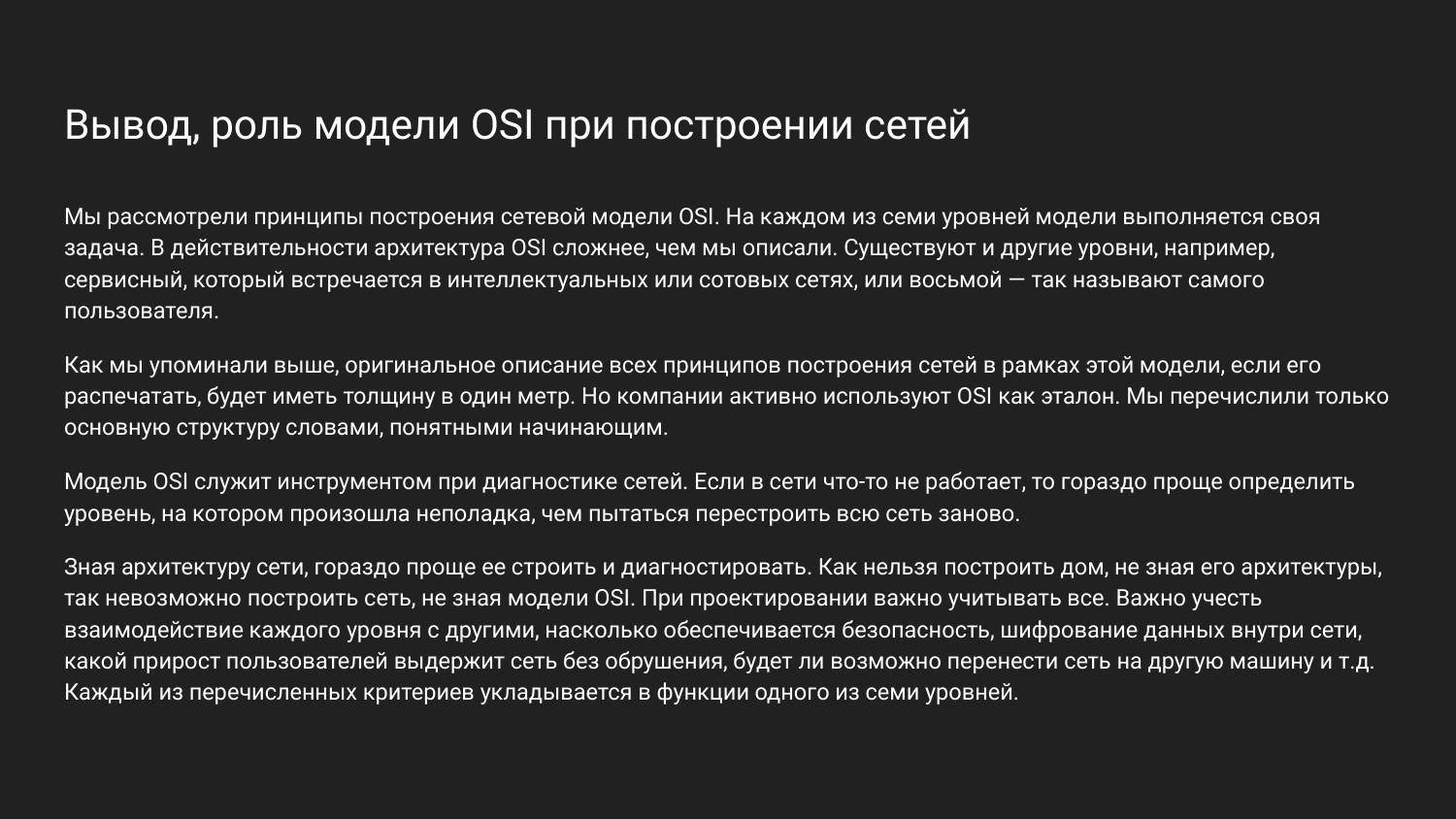

# Вывод, роль модели OSI при построении сетей

Мы рассмотрели принципы построения сетевой модели OSI. На каждом из семи уровней модели выполняется своя задача. В действительности архитектура OSI сложнее, чем мы описали. Существуют и другие уровни, например, сервисный, который встречается в интеллектуальных или сотовых сетях, или восьмой — так называют самого пользователя.
Как мы упоминали выше, оригинальное описание всех принципов построения сетей в рамках этой модели, если его распечатать, будет иметь толщину в один метр. Но компании активно используют OSI как эталон. Мы перечислили только основную структуру словами, понятными начинающим.
Модель OSI служит инструментом при диагностике сетей. Если в сети что-то не работает, то гораздо проще определить уровень, на котором произошла неполадка, чем пытаться перестроить всю сеть заново.
Зная архитектуру сети, гораздо проще ее строить и диагностировать. Как нельзя построить дом, не зная его архитектуры, так невозможно построить сеть, не зная модели OSI. При проектировании важно учитывать все. Важно учесть взаимодействие каждого уровня с другими, насколько обеспечивается безопасность, шифрование данных внутри сети, какой прирост пользователей выдержит сеть без обрушения, будет ли возможно перенести сеть на другую машину и т.д. Каждый из перечисленных критериев укладывается в функции одного из семи уровней.